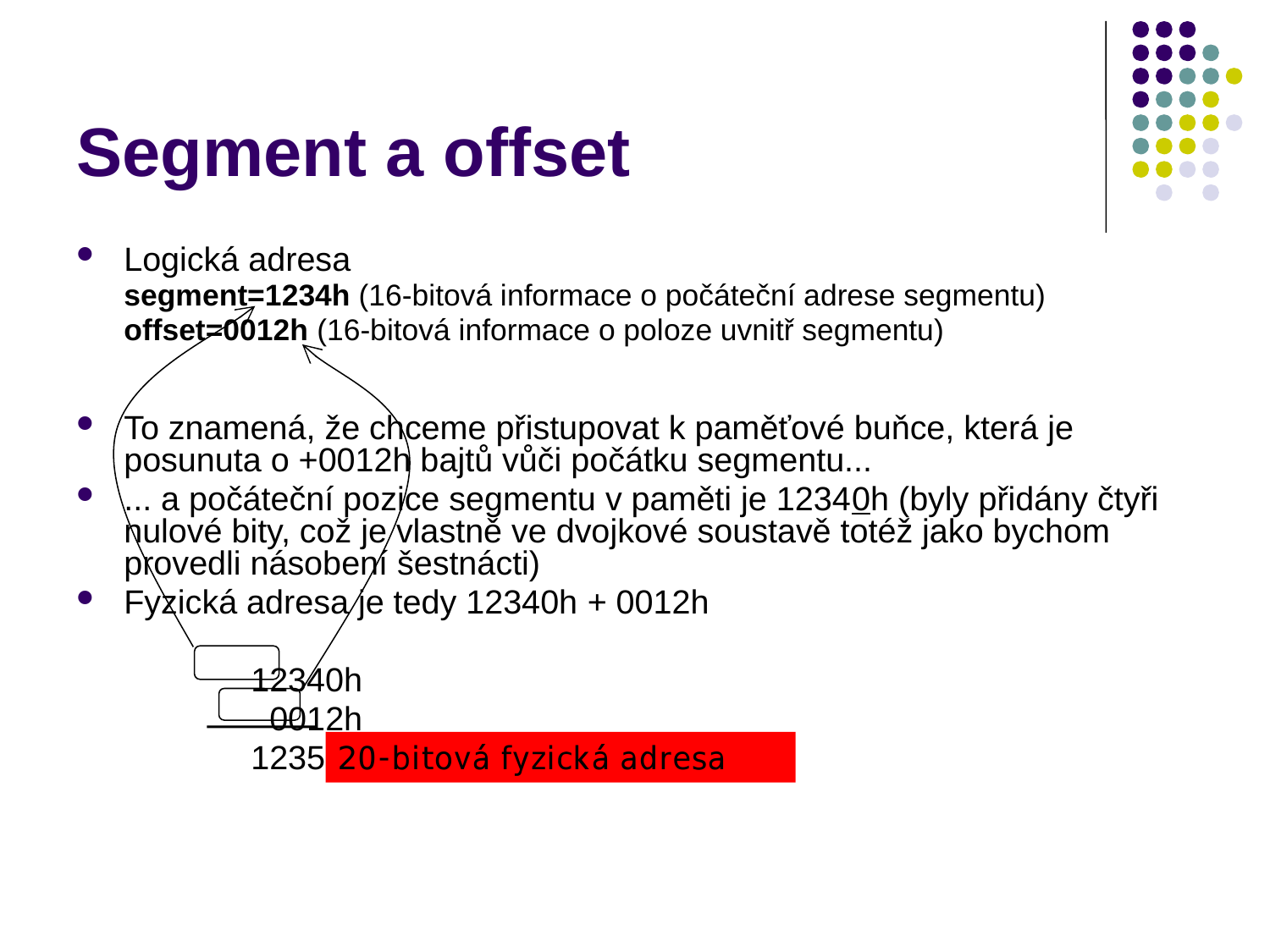

Segment a offset
Logická adresa
segment=1234h (16-bitová informace o počáteční adrese segmentu)
offset=0012h (16-bitová informace o poloze uvnitř segmentu)

To znamená, že chceme přistupovat k paměťové buňce, která je posunuta o +0012h bajtů vůči počátku segmentu...
... a počáteční pozice segmentu v paměti je 12340h (byly přidány čtyři nulové bity, což je vlastně ve dvojkové soustavě totéž jako bychom provedli násobení šestnácti)
Fyzická adresa je tedy 12340h + 0012h

		12340h
		  0012h
		12352h

20-bitová fyzická adresa